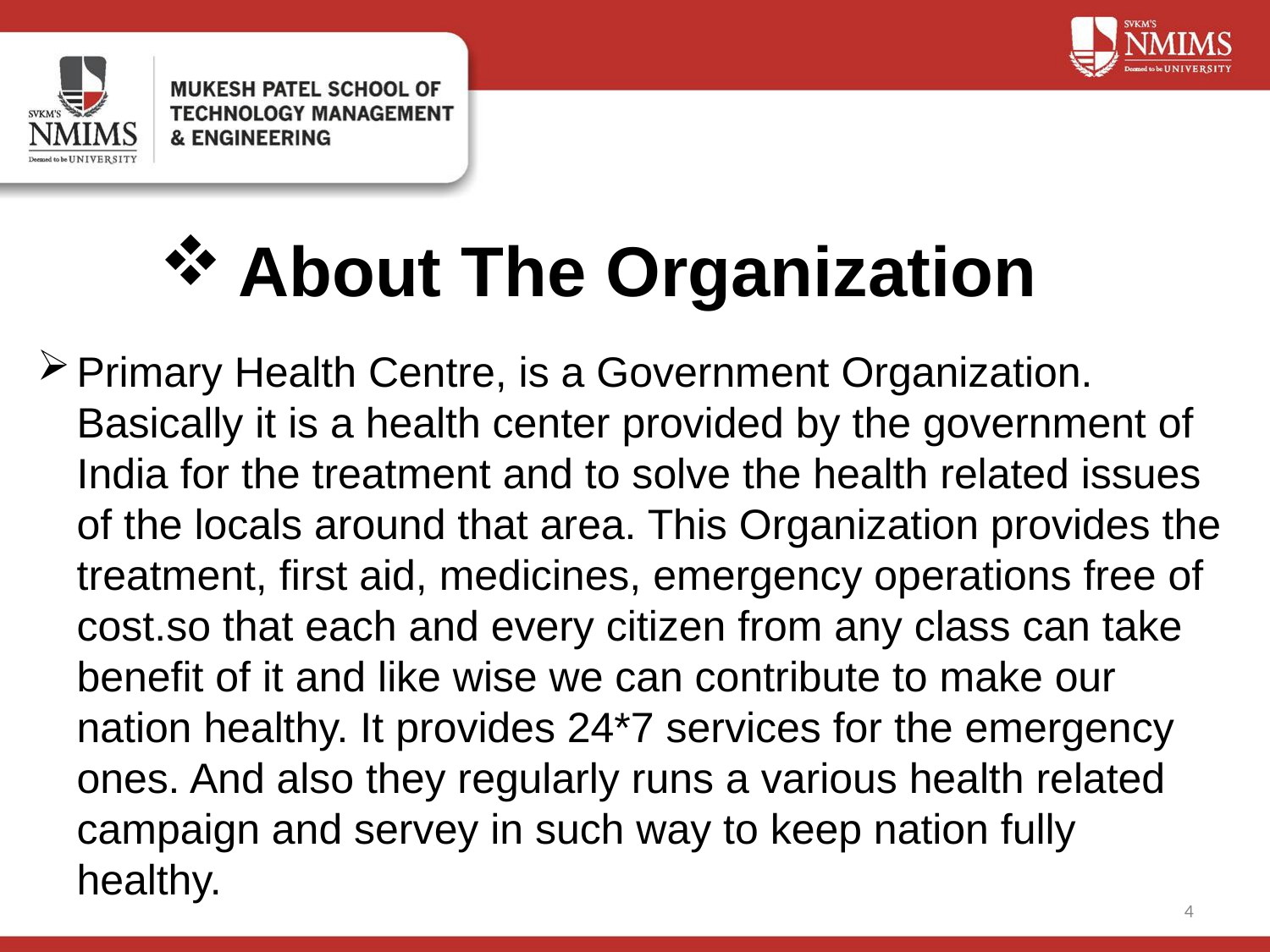

About The Organization
Primary Health Centre, is a Government Organization. Basically it is a health center provided by the government of India for the treatment and to solve the health related issues of the locals around that area. This Organization provides the treatment, first aid, medicines, emergency operations free of cost.so that each and every citizen from any class can take benefit of it and like wise we can contribute to make our nation healthy. It provides 24*7 services for the emergency ones. And also they regularly runs a various health related campaign and servey in such way to keep nation fully healthy.
4